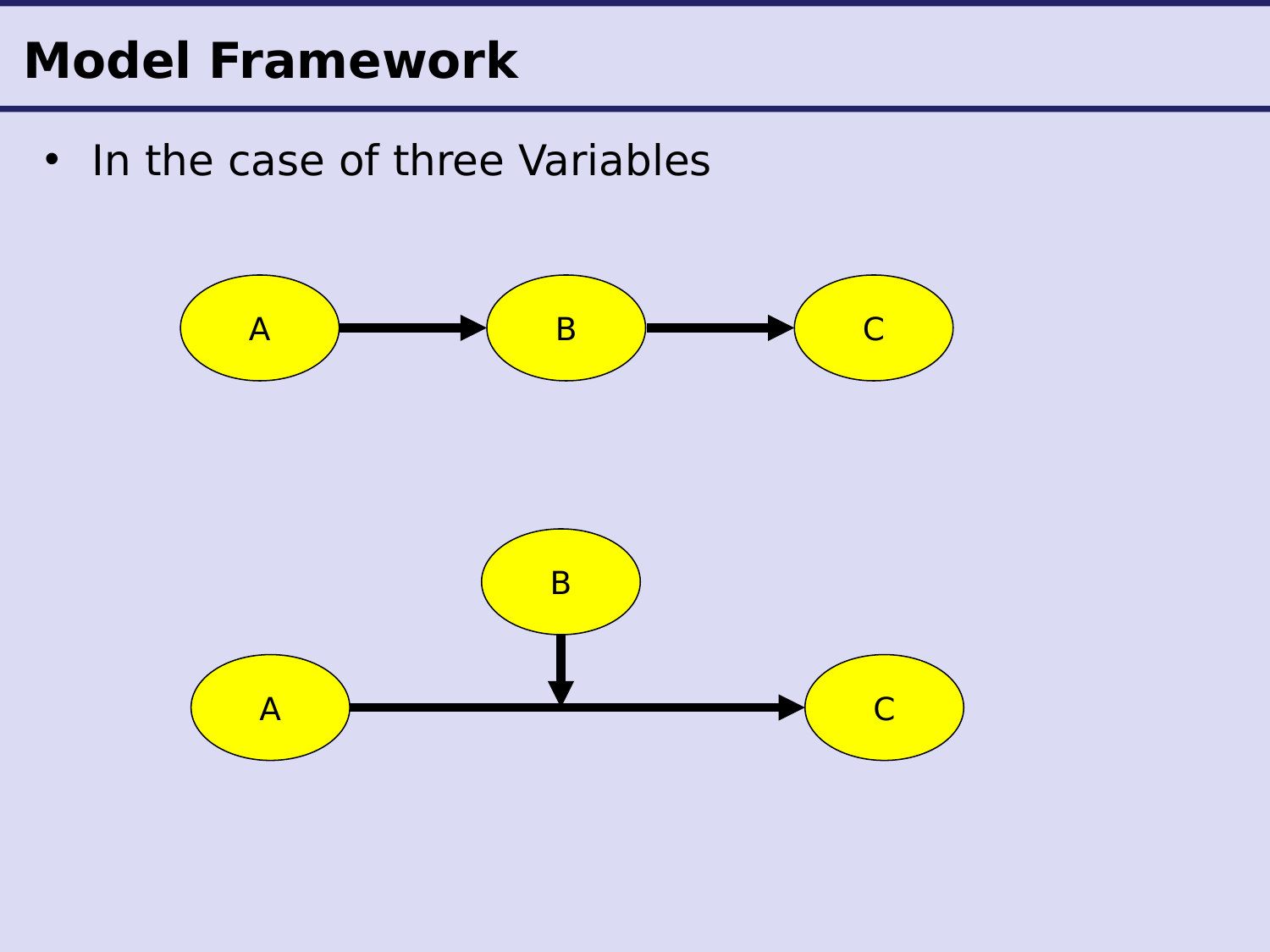

# Model Framework
In the case of three Variables
A
B
C
B
A
C